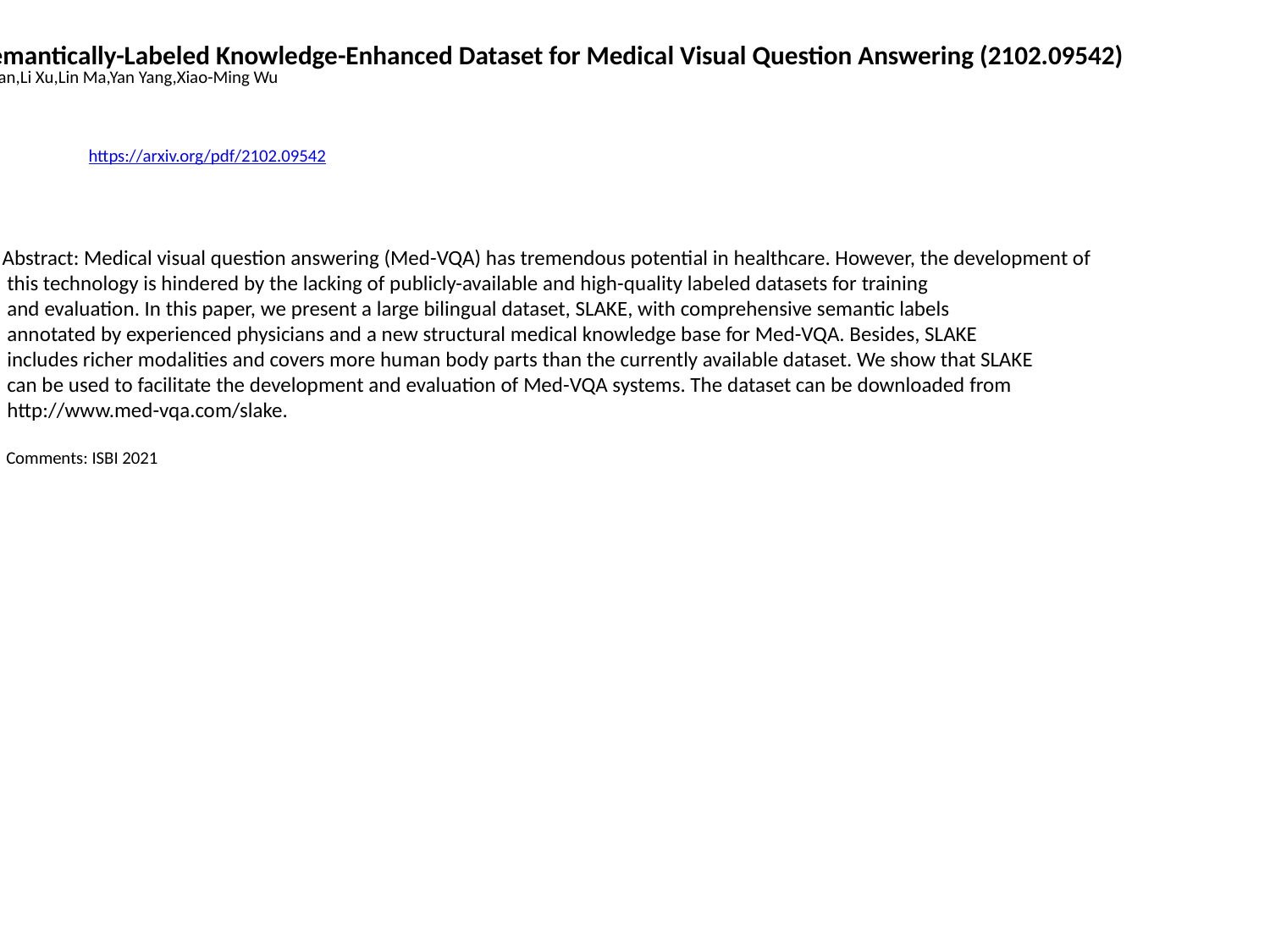

SLAKE: A Semantically-Labeled Knowledge-Enhanced Dataset for Medical Visual Question Answering (2102.09542)
Bo Liu,Li-Ming Zhan,Li Xu,Lin Ma,Yan Yang,Xiao-Ming Wu

https://arxiv.org/pdf/2102.09542

Abstract: Medical visual question answering (Med-VQA) has tremendous potential in healthcare. However, the development of
 this technology is hindered by the lacking of publicly-available and high-quality labeled datasets for training
 and evaluation. In this paper, we present a large bilingual dataset, SLAKE, with comprehensive semantic labels
 annotated by experienced physicians and a new structural medical knowledge base for Med-VQA. Besides, SLAKE
 includes richer modalities and covers more human body parts than the currently available dataset. We show that SLAKE
 can be used to facilitate the development and evaluation of Med-VQA systems. The dataset can be downloaded from
 http://www.med-vqa.com/slake.
 Comments: ISBI 2021